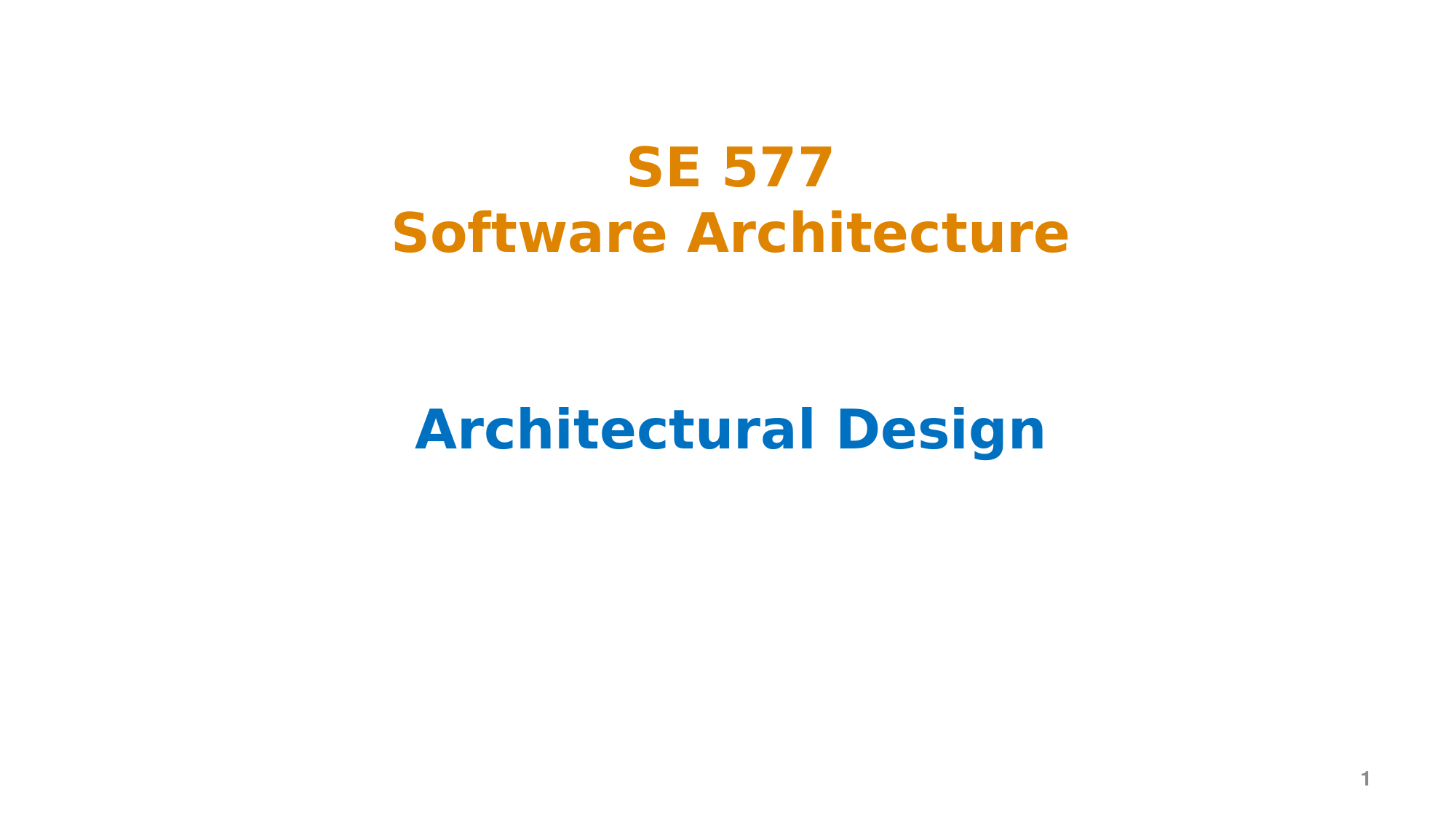

# SE 577 Software Architecture Architectural Design
1